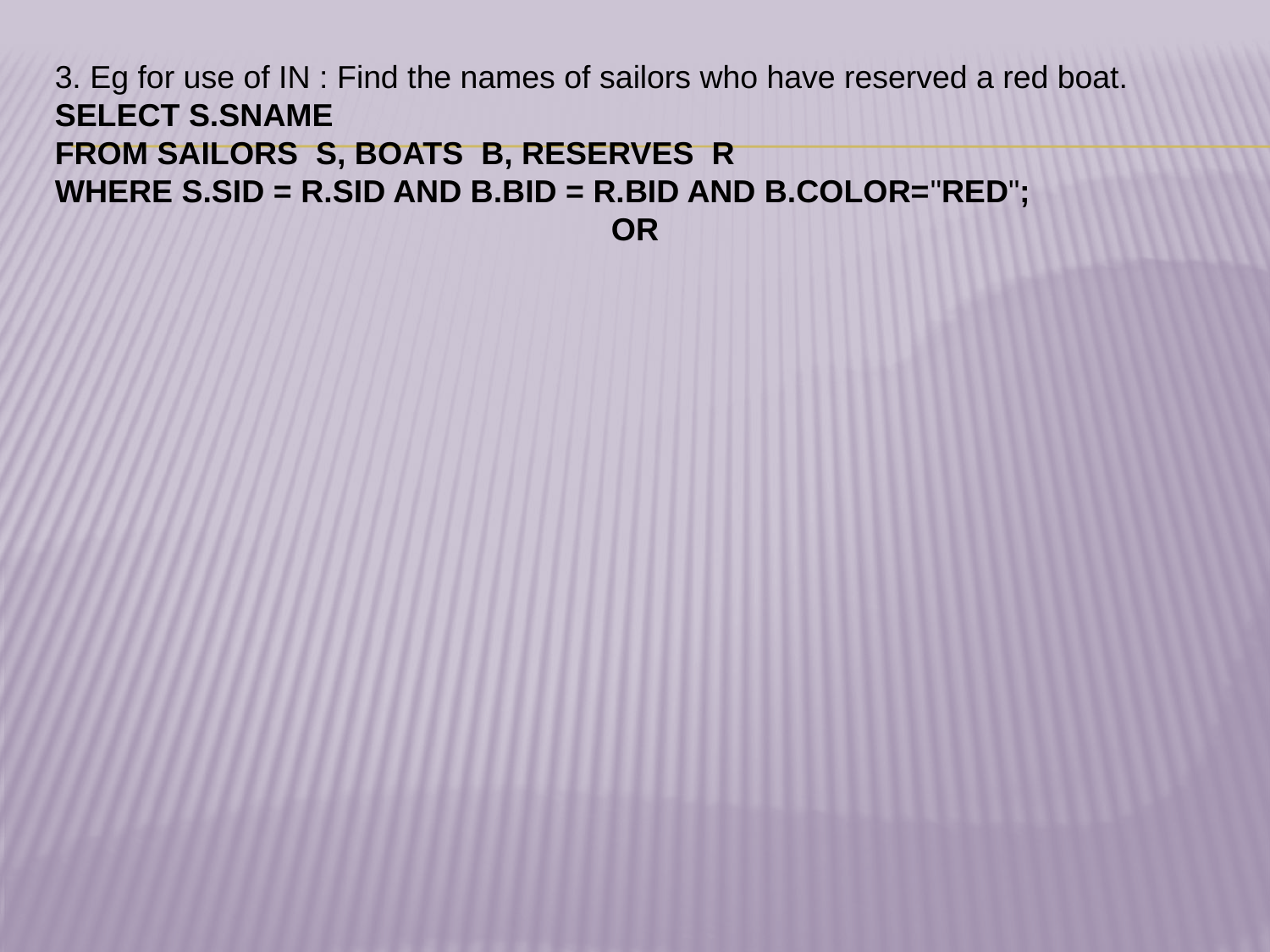

3. Eg for use of IN : Find the names of sailors who have reserved a red boat.
SELECT S.SNAME
FROM SAILORS  S, BOATS  B, RESERVES  R
WHERE S.SID = R.SID AND B.BID = R.BID AND B.COLOR="RED";
OR